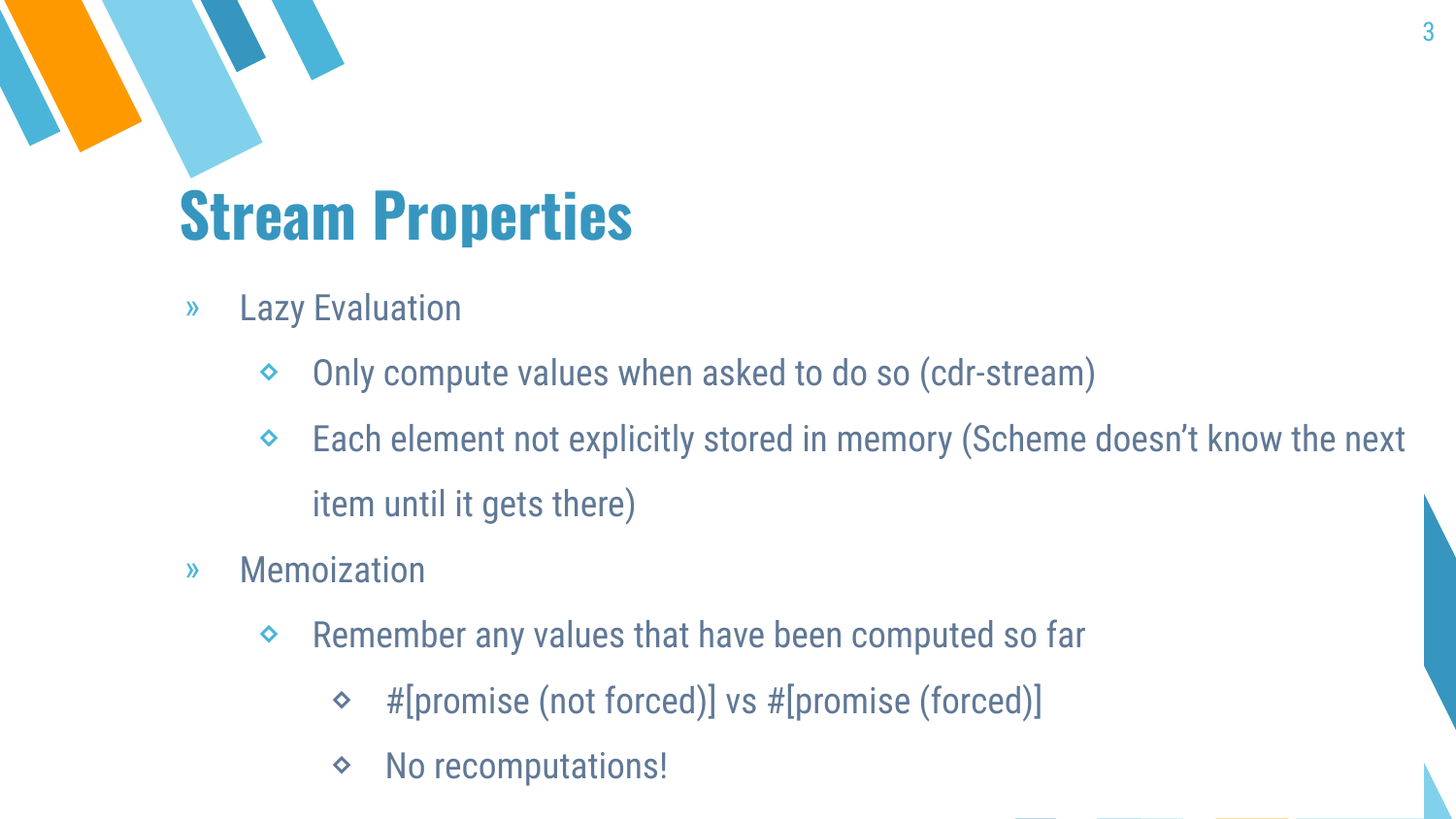

3
# Stream Properties
Lazy Evaluation
Only compute values when asked to do so (cdr-stream)
Each element not explicitly stored in memory (Scheme doesn’t know the next item until it gets there)
Memoization
Remember any values that have been computed so far
#[promise (not forced)] vs #[promise (forced)]
No recomputations!